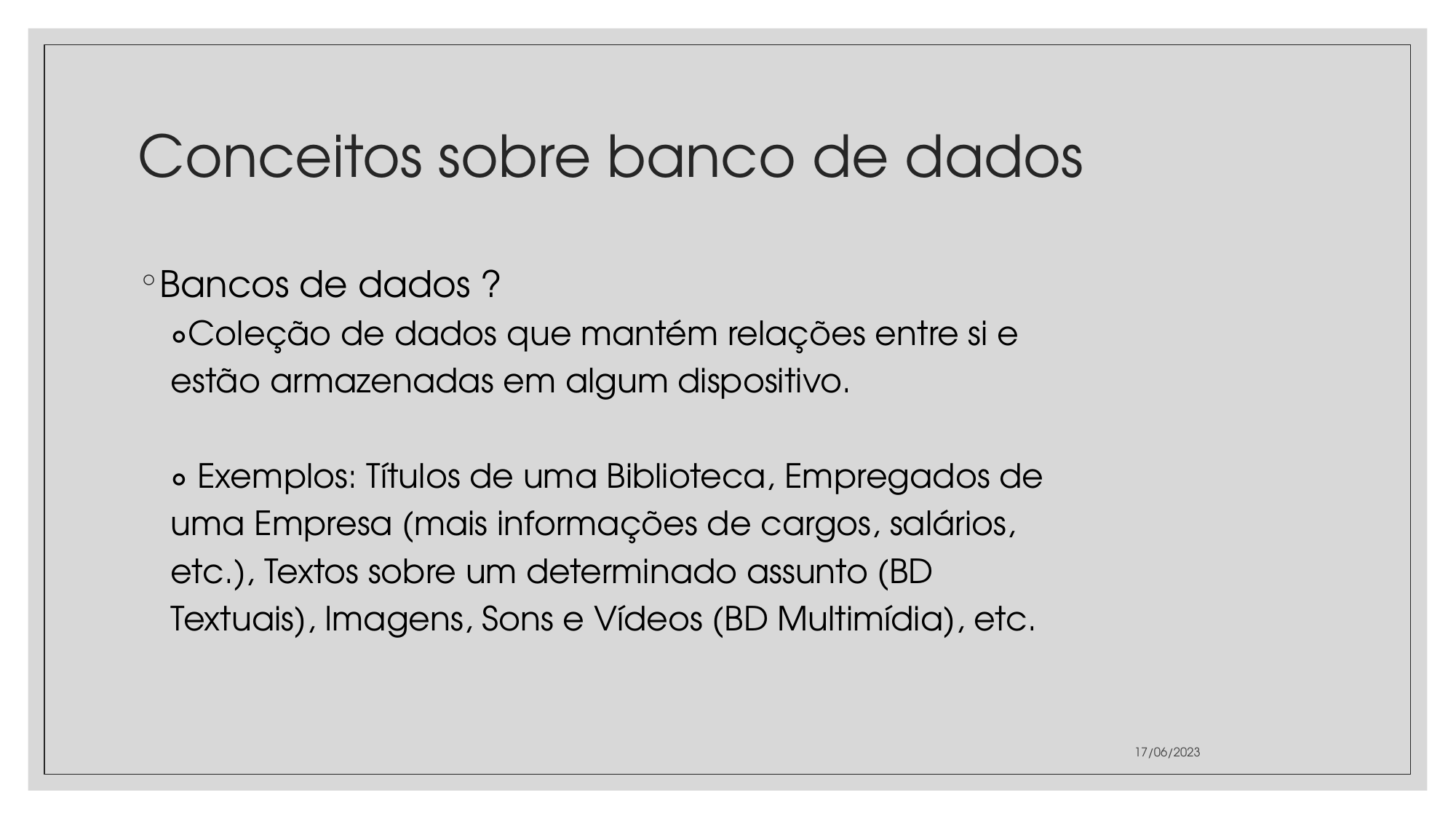

# Conceitos sobre banco de dados
Bancos de dados ?
◦Coleção de dados que mantém relações entre si e
estão armazenadas em algum dispositivo.

◦ Exemplos: Títulos de uma Biblioteca, Empregados de
uma Empresa (mais informações de cargos, salários,
etc.), Textos sobre um determinado assunto (BD
Textuais), Imagens, Sons e Vídeos (BD Multimídia), etc.

17/06/2023